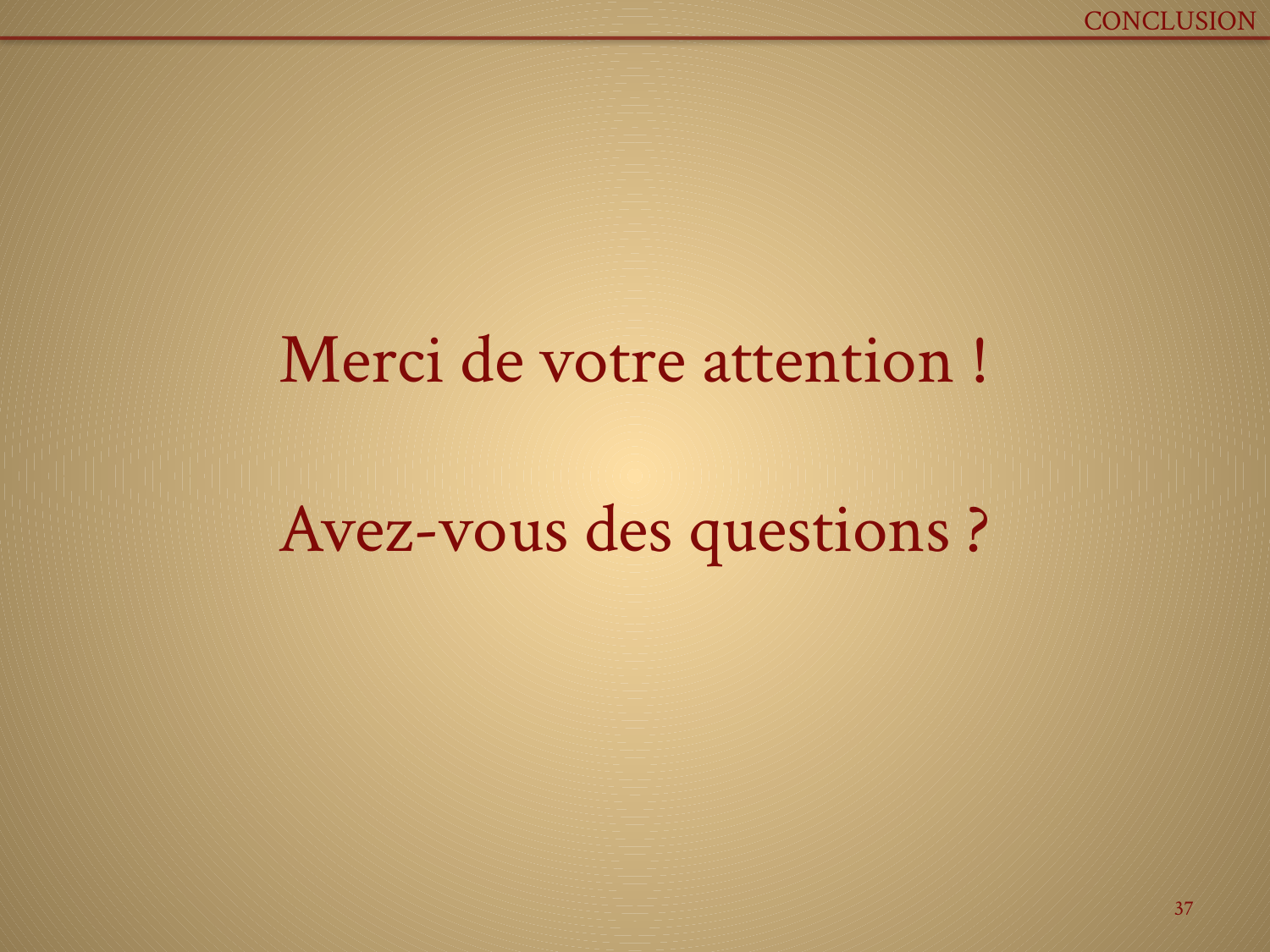

conclusion
# Merci de votre attention ! Avez-vous des questions ?
37